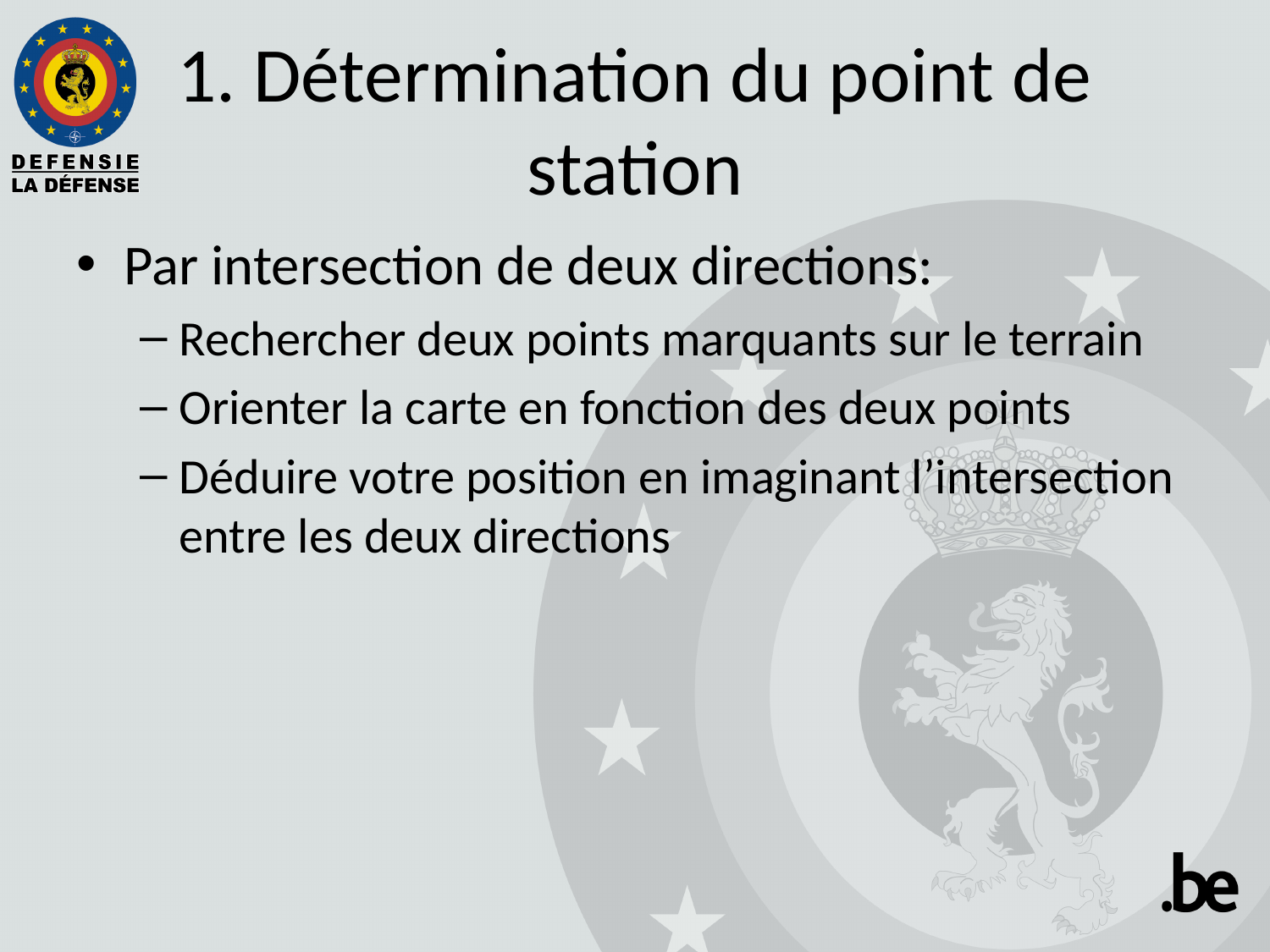

# 1. Détermination du point de station
Par intersection de deux directions:
Rechercher deux points marquants sur le terrain
Orienter la carte en fonction des deux points
Déduire votre position en imaginant l’intersection entre les deux directions